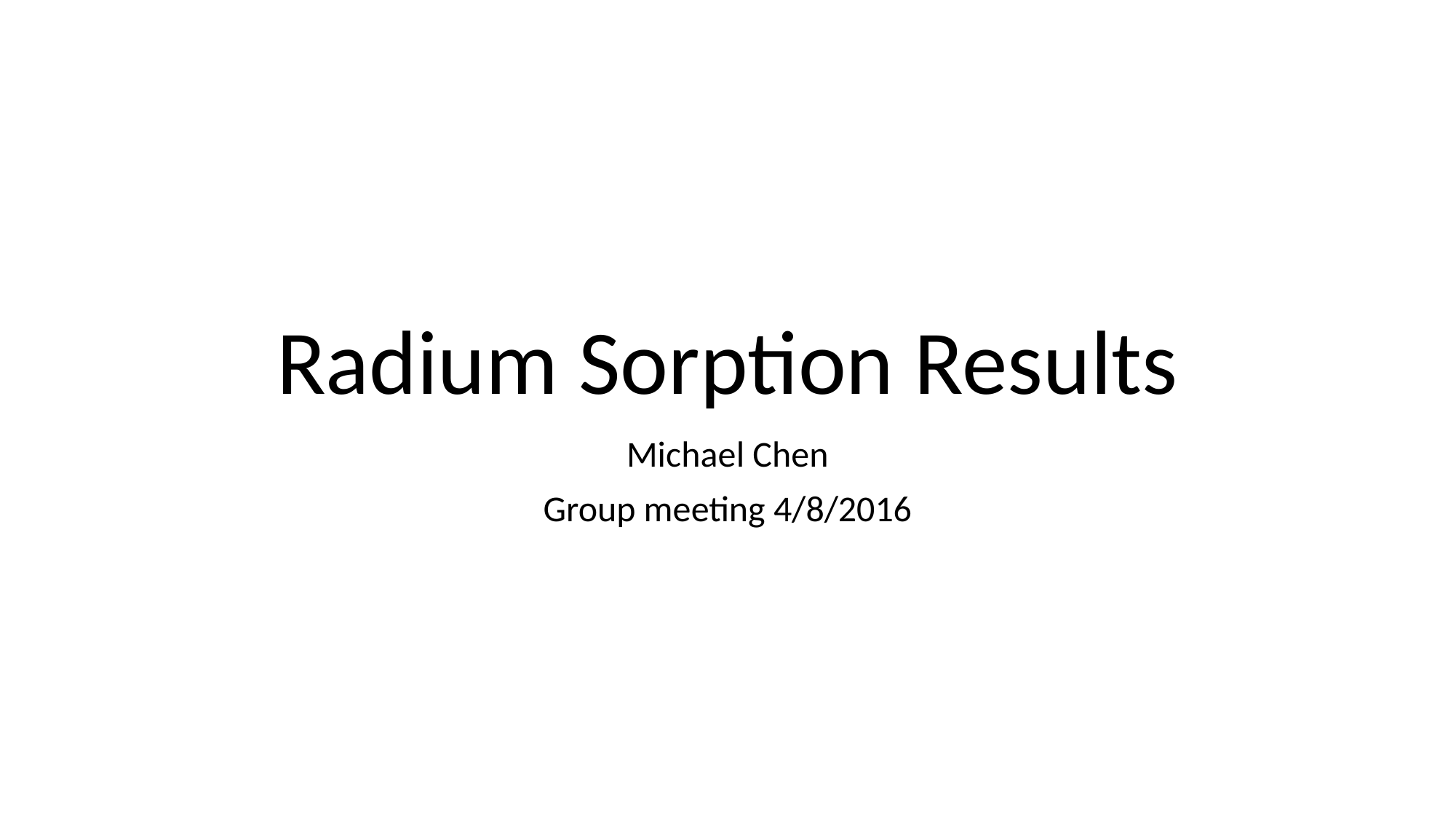

# Radium Sorption Results
Michael Chen
Group meeting 4/8/2016